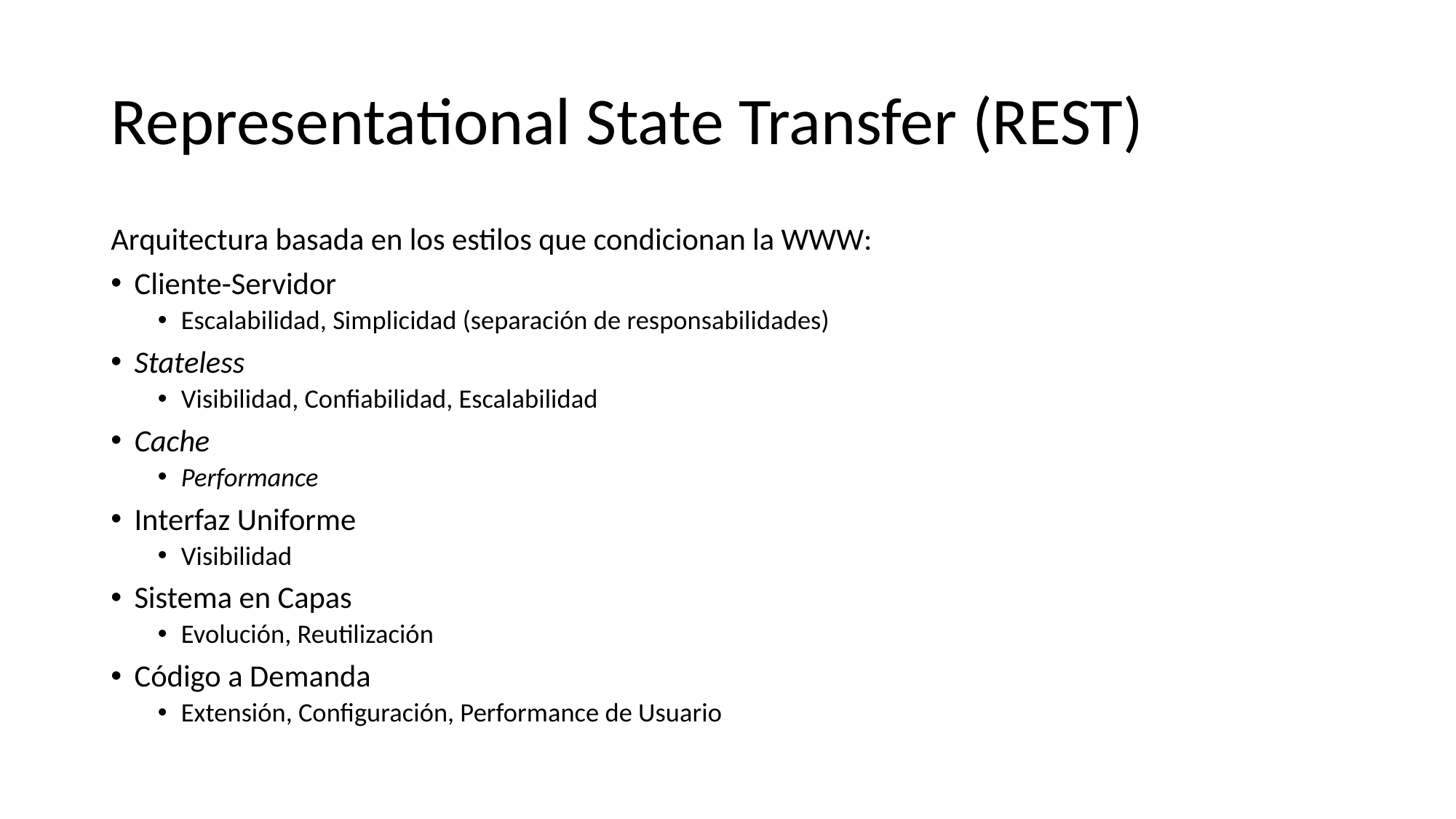

# Representational State Transfer (REST)
Arquitectura basada en los estilos que condicionan la WWW:
Cliente-Servidor
Escalabilidad, Simplicidad (separación de responsabilidades)
Stateless
Visibilidad, Confiabilidad, Escalabilidad
Cache
Performance
Interfaz Uniforme
Visibilidad
Sistema en Capas
Evolución, Reutilización
Código a Demanda
Extensión, Configuración, Performance de Usuario